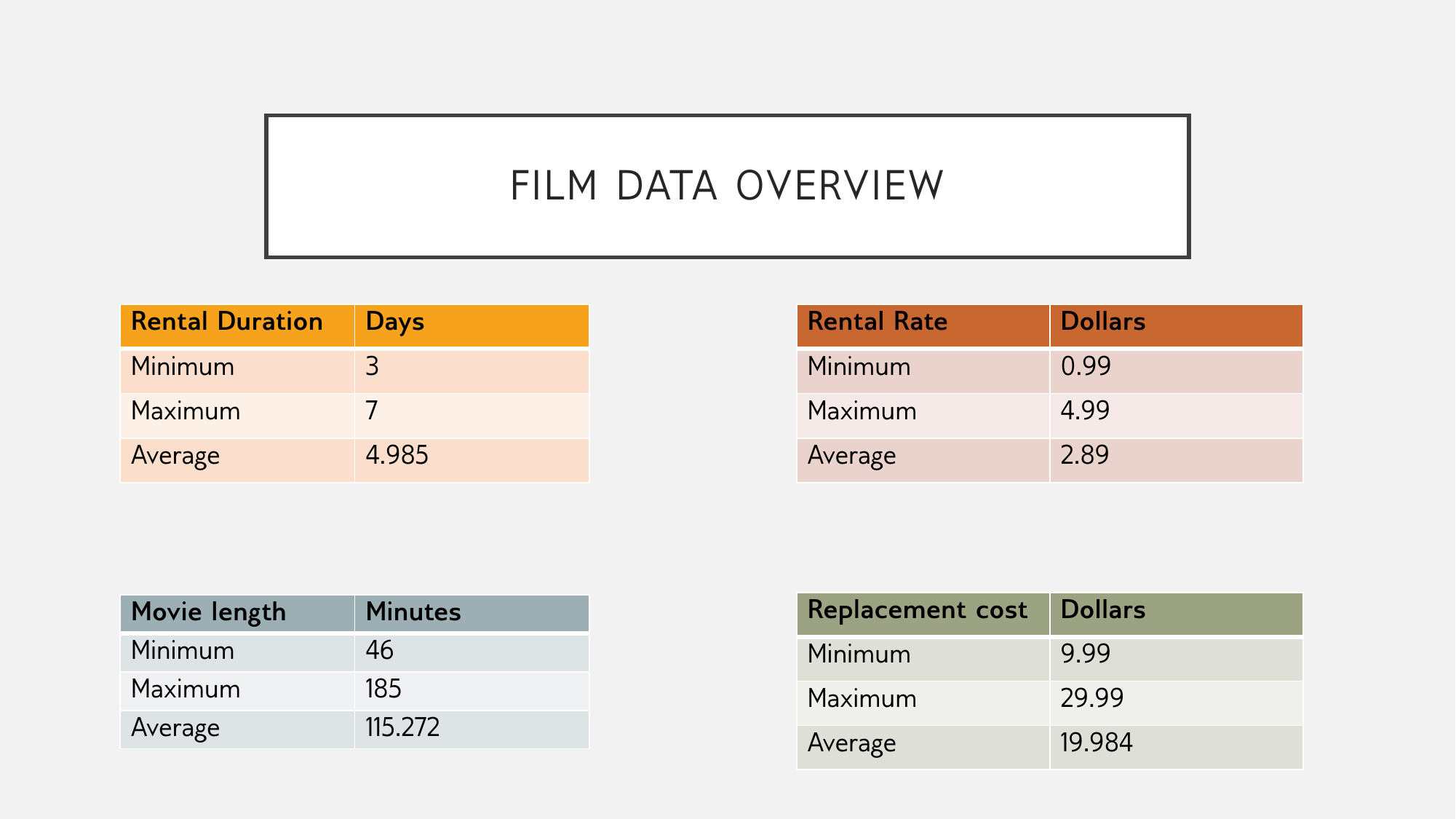

# Film data overview
| Rental Duration | Days |
| --- | --- |
| Minimum | 3 |
| Maximum | 7 |
| Average | 4.985 |
| Rental Rate | Dollars |
| --- | --- |
| Minimum | 0.99 |
| Maximum | 4.99 |
| Average | 2.89 |
| Replacement cost | Dollars |
| --- | --- |
| Minimum | 9.99 |
| Maximum | 29.99 |
| Average | 19.984 |
| Movie length | Minutes |
| --- | --- |
| Minimum | 46 |
| Maximum | 185 |
| Average | 115.272 |